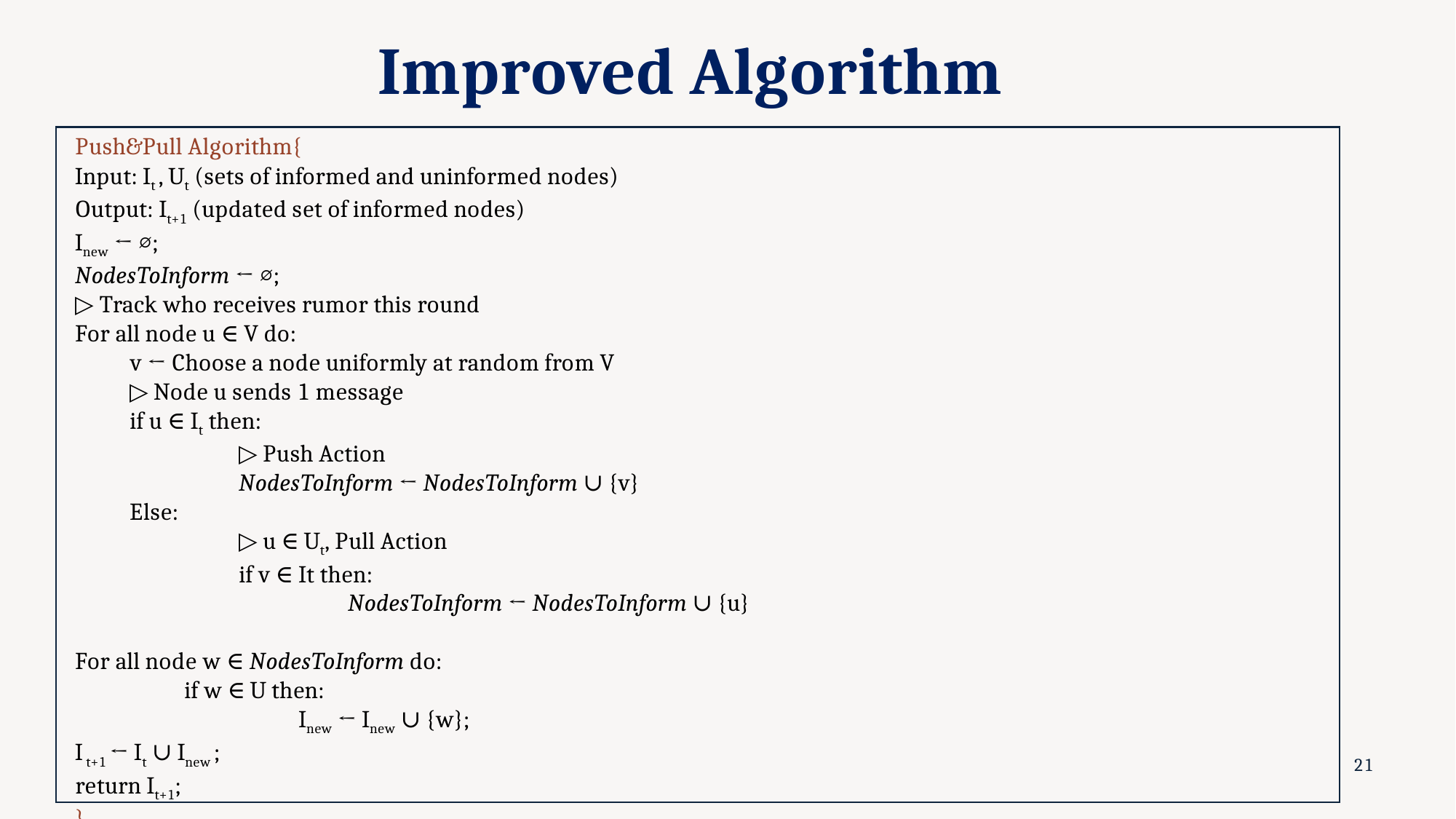

# Improved Algorithm

Push&Pull Algorithm{
Input: It , Ut (sets of informed and uninformed nodes)
Output: It+1 (updated set of informed nodes)
Inew ← ∅;
NodesToInform ← ∅;
▷ Track who receives rumor this round
For all node u ∈ V do:
v ← Choose a node uniformly at random from V
▷ Node u sends 1 message
if u ∈ It then:
	▷ Push Action
	NodesToInform ← NodesToInform ∪ {v}
Else:
	▷ u ∈ Ut, Pull Action
	if v ∈ It then:
		NodesToInform ← NodesToInform ∪ {u}

For all node w ∈ NodesToInform do:
	if w ∈ U then:
		 Inew ← Inew ∪ {w};
I t+1 ← It ∪ Inew ;
return It+1;
}
21